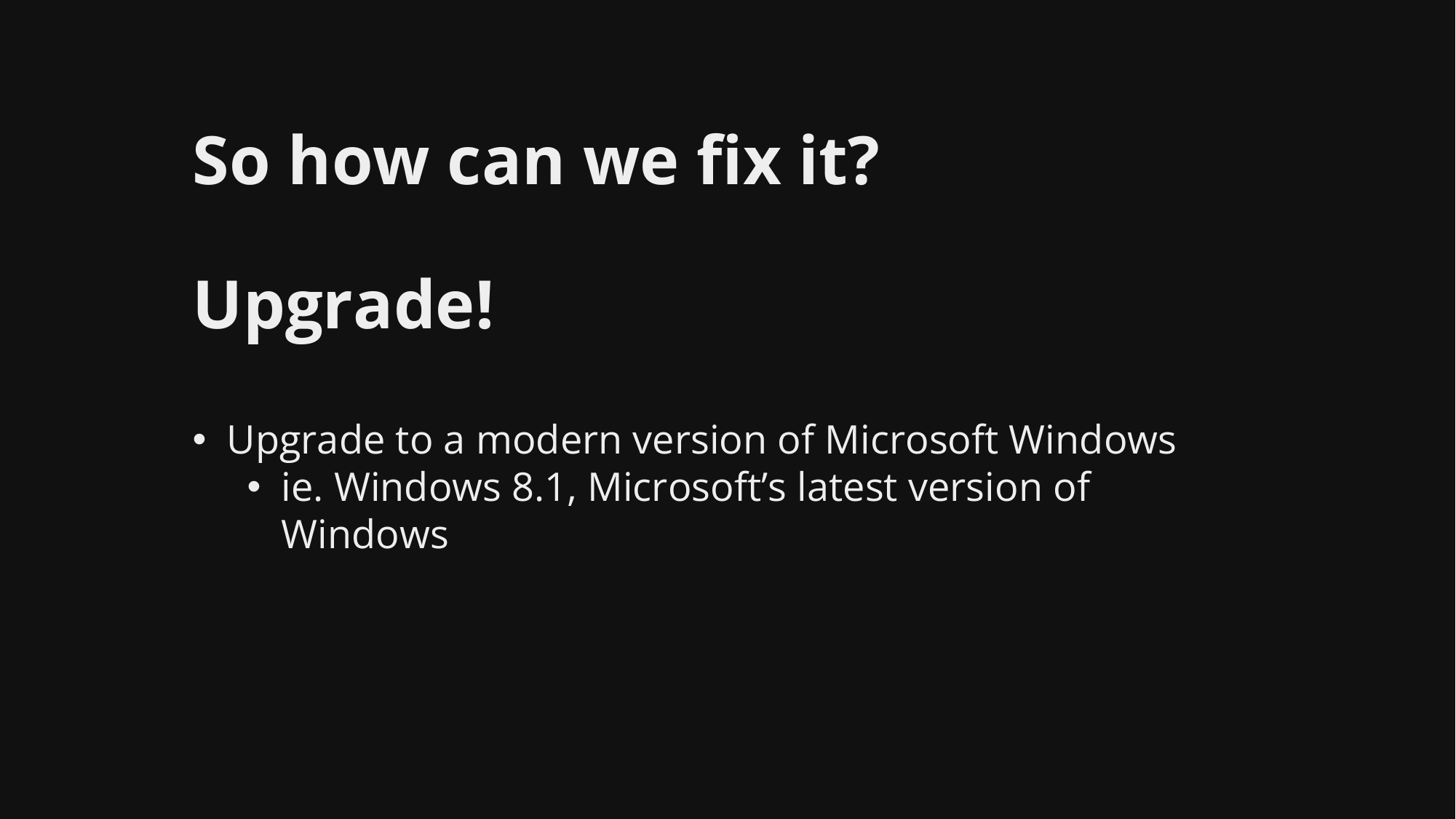

# So how can we fix it? Upgrade!
separator
Upgrade to a modern version of Microsoft Windows
ie. Windows 8.1, Microsoft’s latest version of Windows